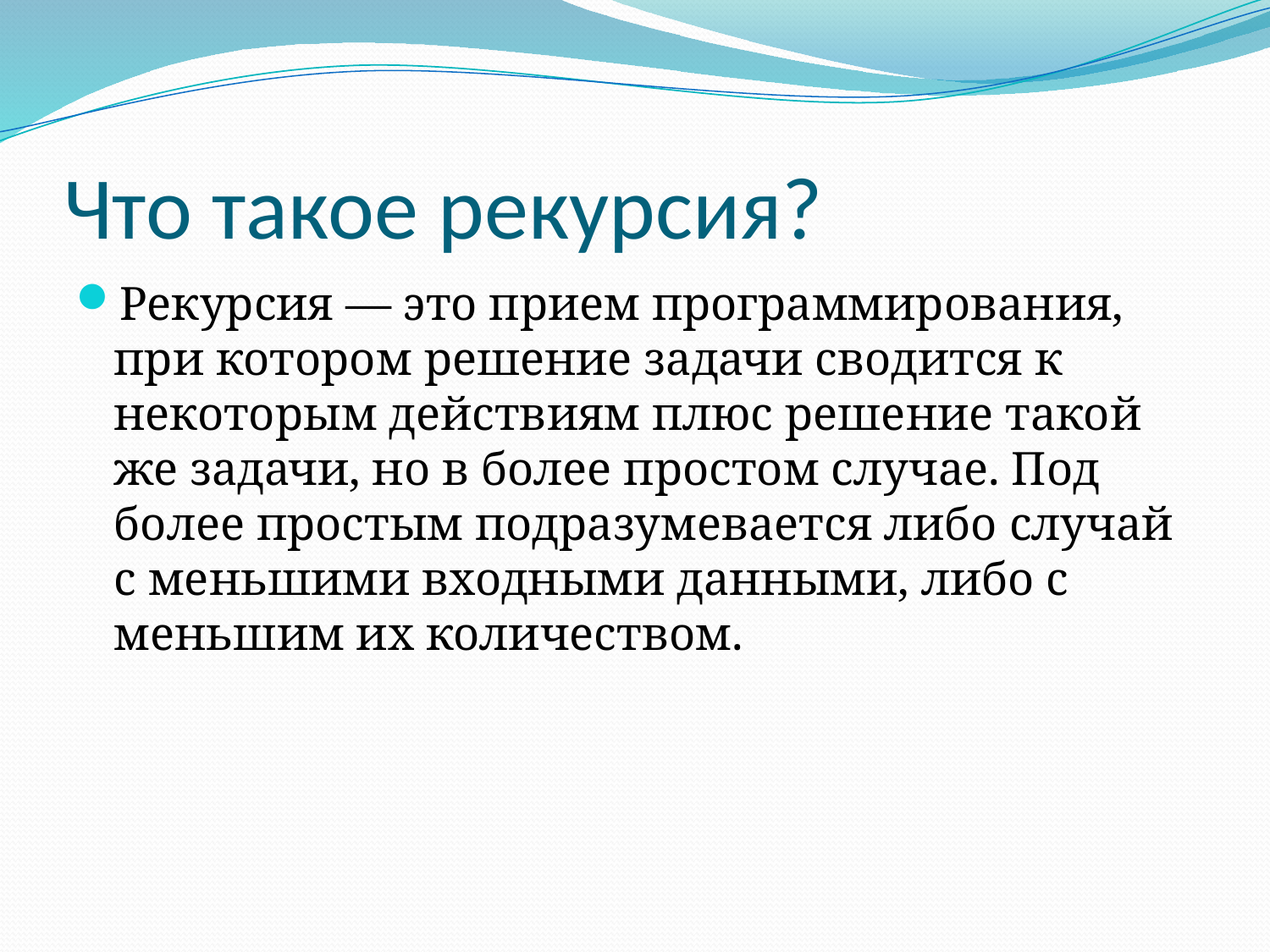

# Что такое рекурсия?
Рекурсия — это прием программирования, при котором решение задачи сводится к некоторым действиям плюс решение такой же задачи, но в более простом случае. Под более простым подразумевается либо случай с меньшими входными данными, либо с меньшим их количеством.